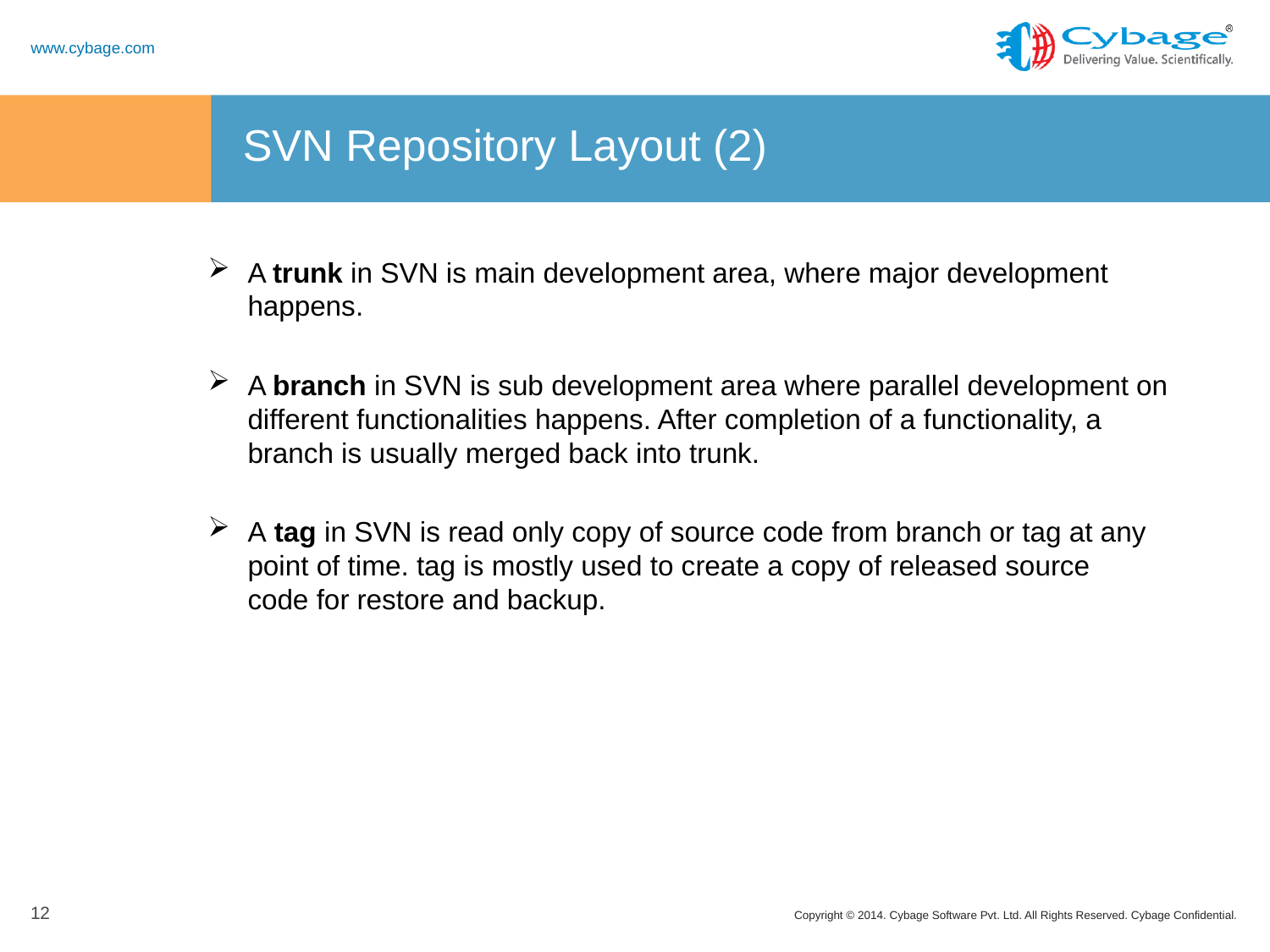

# SVN Repository Layout (2)
A trunk in SVN is main development area, where major development happens.

A branch in SVN is sub development area where parallel development on different functionalities happens. After completion of a functionality, a branch is usually merged back into trunk.

A tag in SVN is read only copy of source code from branch or tag at any point of time. tag is mostly used to create a copy of released source code for restore and backup.
12